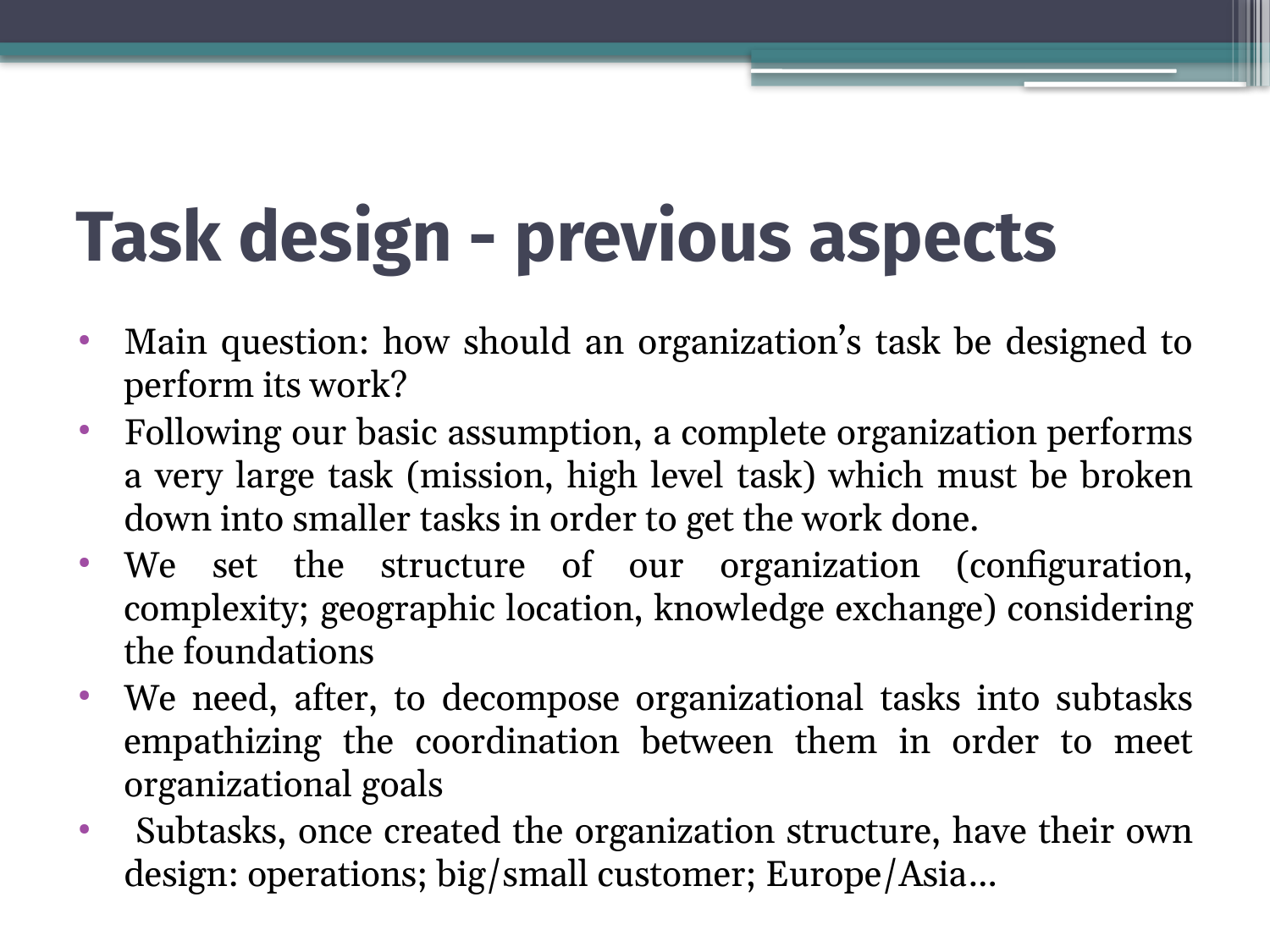

# Task design - previous aspects
Main question: how should an organization’s task be designed to perform its work?
Following our basic assumption, a complete organization performs a very large task (mission, high level task) which must be broken down into smaller tasks in order to get the work done.
We set the structure of our organization (configuration, complexity; geographic location, knowledge exchange) considering the foundations
We need, after, to decompose organizational tasks into subtasks empathizing the coordination between them in order to meet organizational goals
 Subtasks, once created the organization structure, have their own design: operations; big/small customer; Europe/Asia…